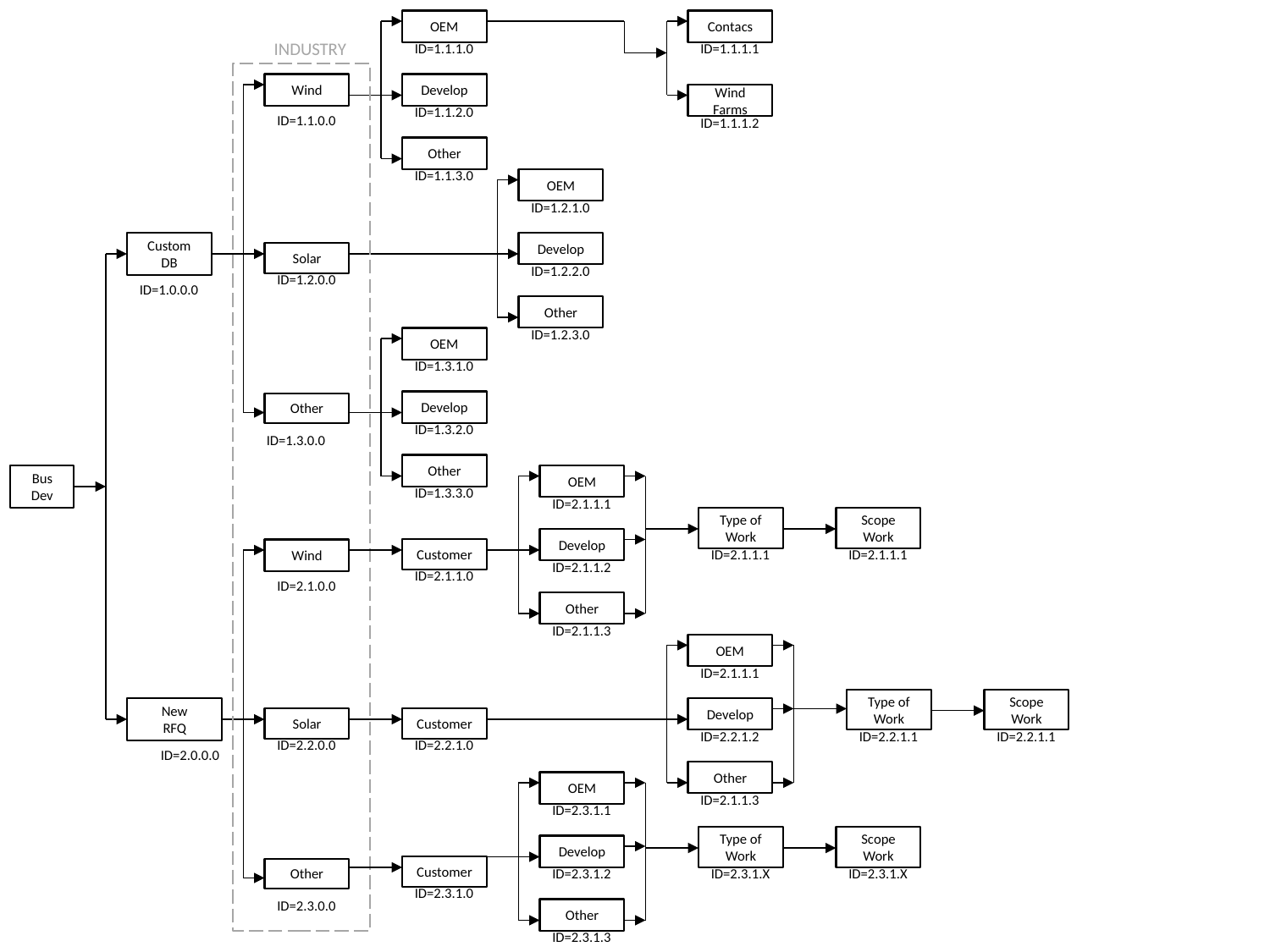

OEM
ID=1.1.1.0
Develop
ID=1.1.2.0
Other
ID=1.1.3.0
Contacs
ID=1.1.1.1
Wind
Farms
ID=1.1.1.2
INDUSTRY

Wind
ID=1.1.0.0
OEM
ID=1.2.1.0
Develop
ID=1.2.2.0
Other
ID=1.2.3.0
Custom DB
Solar
ID=1.2.0.0
ID=1.0.0.0
OEM
ID=1.3.1.0
Develop
ID=1.3.2.0
Other
ID=1.3.3.0
Other
ID=1.3.0.0
Bus Dev
OEM
ID=2.1.1.1
Develop
ID=2.1.1.2
Other
ID=2.1.1.3
Type of
Work
Scope
Work
Wind
Customer
ID=2.1.1.1
ID=2.1.1.1
ID=2.1.1.0
ID=2.1.0.0
OEM
ID=2.1.1.1
Develop
ID=2.2.1.2
Other
ID=2.1.1.3
Type of
Work
Scope
Work
New
RFQ
Solar
Customer
ID=2.2.1.1
ID=2.2.1.1
ID=2.2.0.0
ID=2.2.1.0
ID=2.0.0.0
OEM
ID=2.3.1.1
Develop
ID=2.3.1.2
Other
ID=2.3.1.3
Type of
Work
Scope
Work
Customer
Other
ID=2.3.1.X
ID=2.3.1.X
ID=2.3.1.0
ID=2.3.0.0